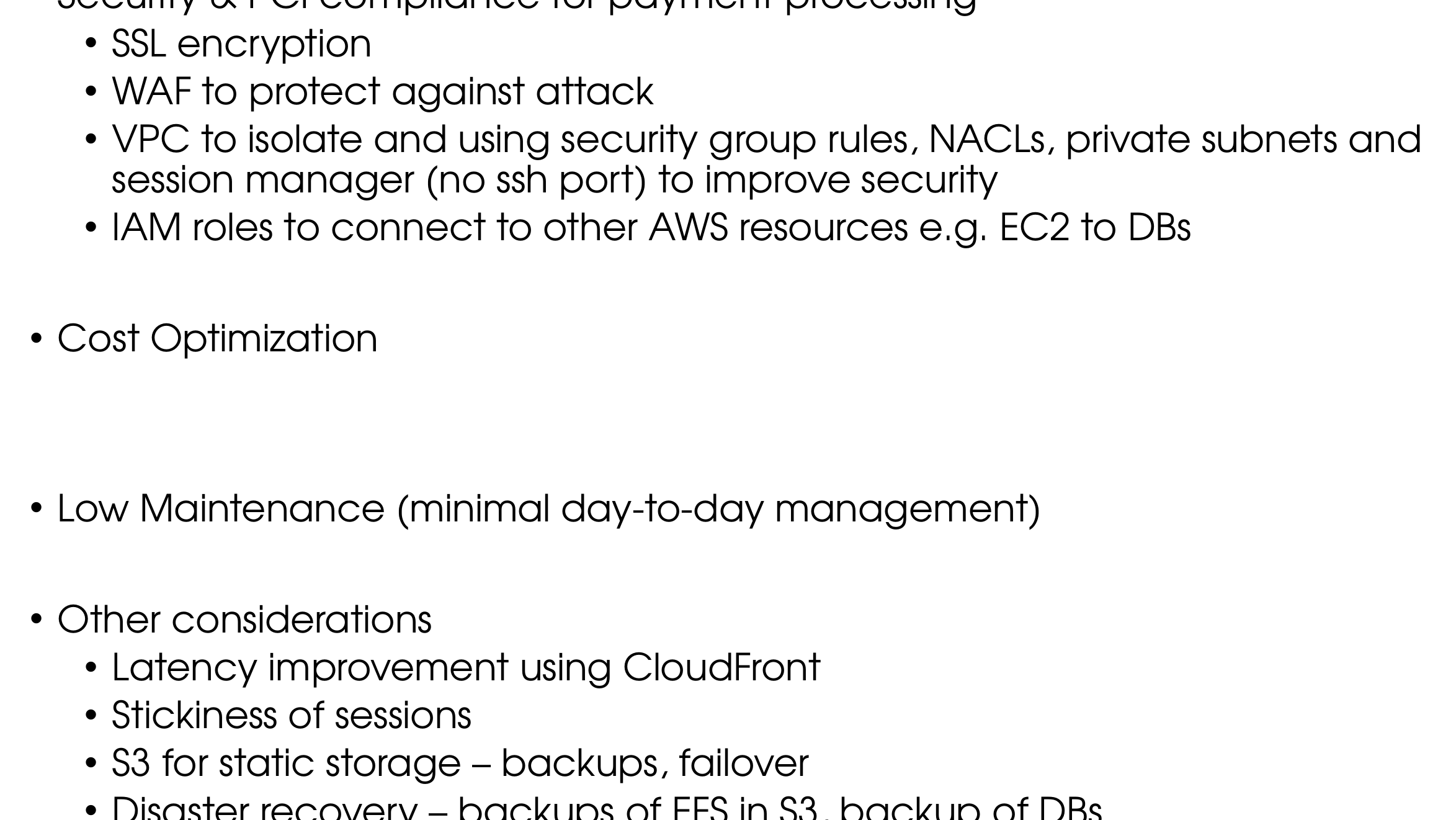

# Narrative: How this architecture resolves Custom Thread issues
High Availability and Redundancy
 (multiple Azs, automatic backups, ALB, Replica DB)

Performance and Scalability (able to handle load at all times of the day, ASG, EFS for shared drive)

Security & PCI compliance for payment processing
SSL encryption
WAF to protect against attack
VPC to isolate and using security group rules, NACLs, private subnets and session manager (no ssh port) to improve security
IAM roles to connect to other AWS resources e.g. EC2 to DBs

Cost Optimization

Low Maintenance (minimal day-to-day management)

Other considerations
Latency improvement using CloudFront
Stickiness of sessions
S3 for static storage – backups, failover
Disaster recovery – backups of EFS in S3, backup of DBs

Backup and Recovery